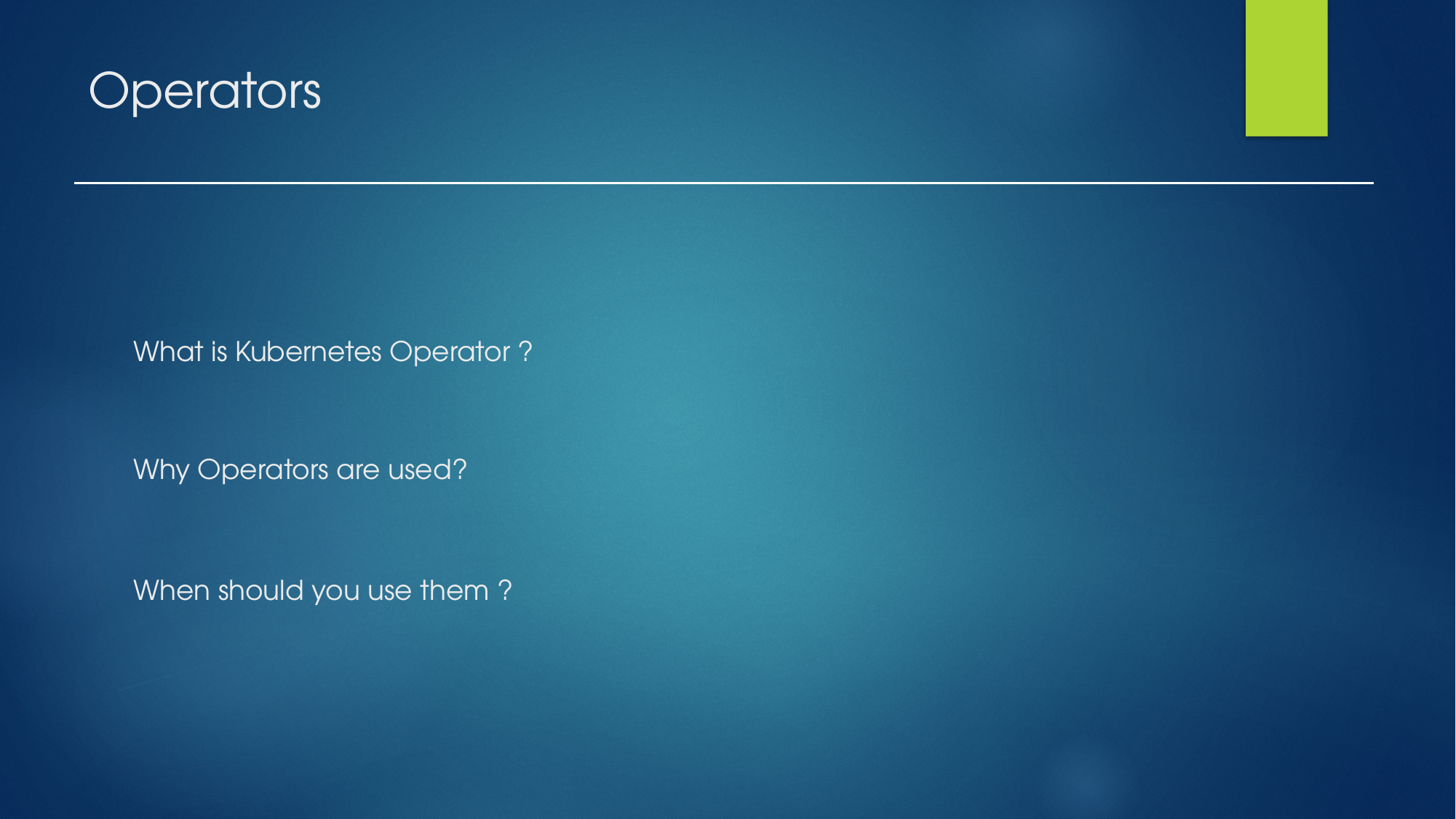

# Operators
What is Kubernetes Operator ?
Why Operators are used?
When should you use them ?